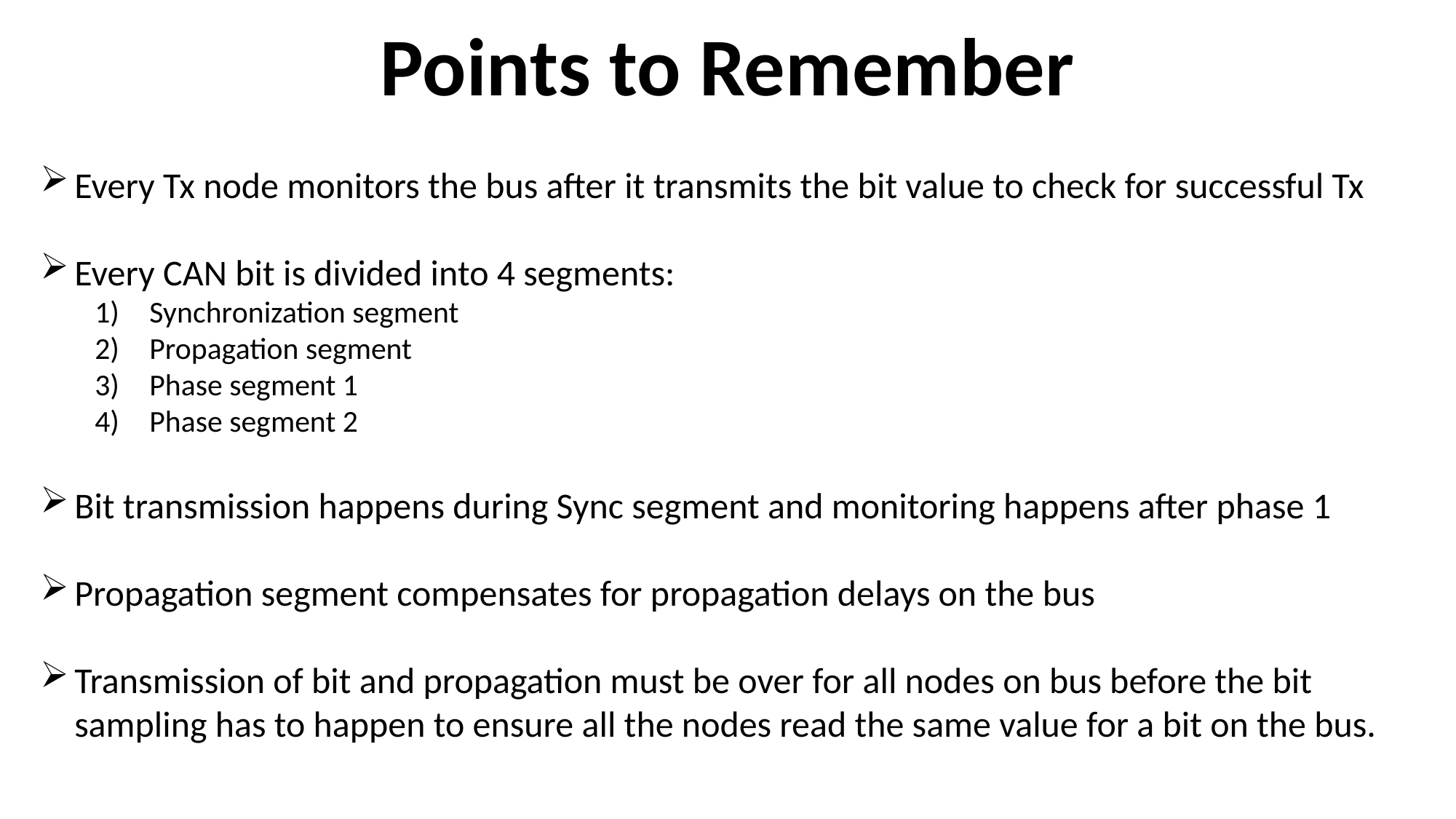

Points to Remember
Every Tx node monitors the bus after it transmits the bit value to check for successful Tx

Every CAN bit is divided into 4 segments:
Synchronization segment
Propagation segment
Phase segment 1
Phase segment 2

Bit transmission happens during Sync segment and monitoring happens after phase 1

Propagation segment compensates for propagation delays on the bus

Transmission of bit and propagation must be over for all nodes on bus before the bit sampling has to happen to ensure all the nodes read the same value for a bit on the bus.